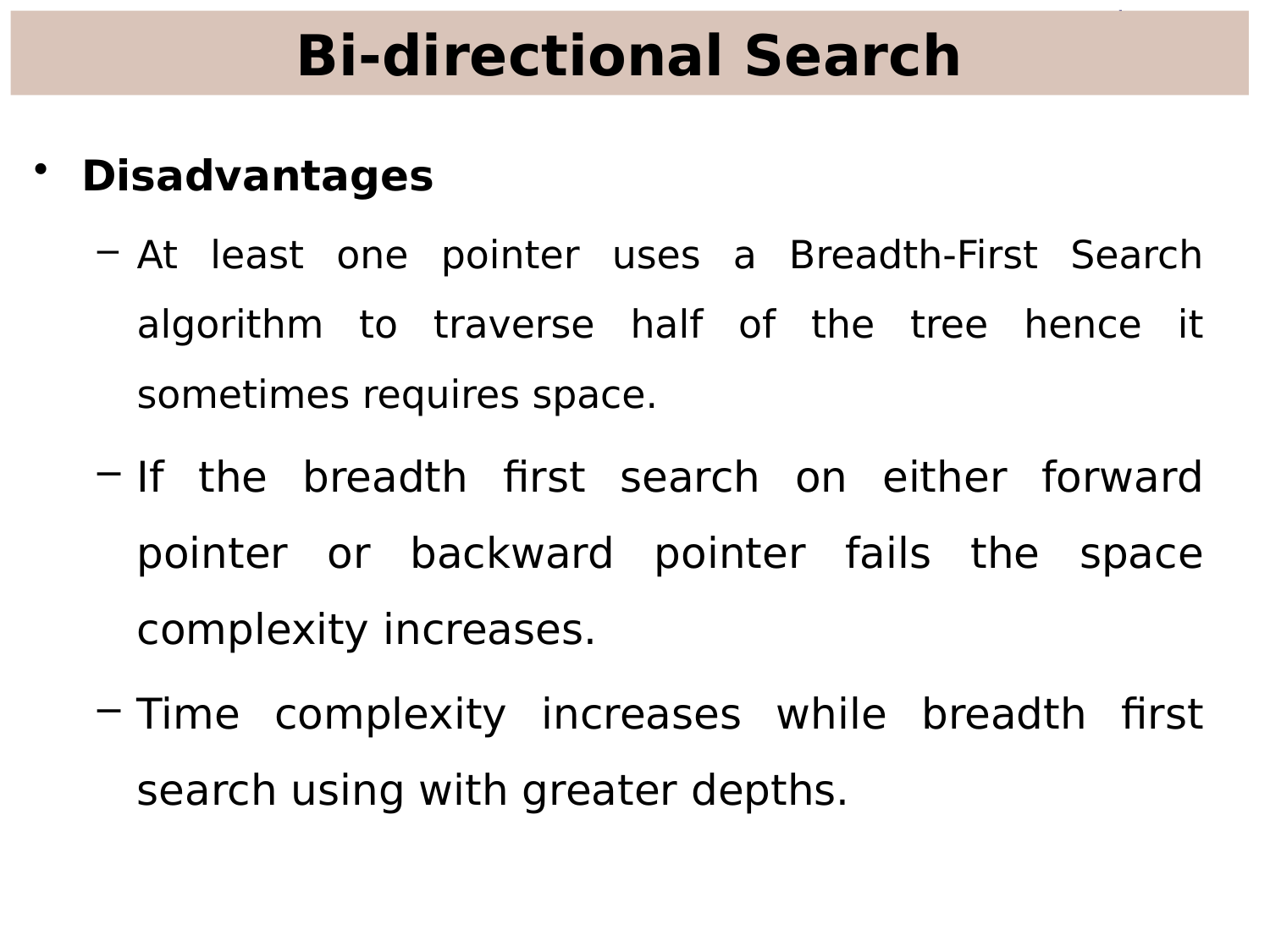

# Bi-directional Search
Disadvantages
At least one pointer uses a Breadth-First Search algorithm to traverse half of the tree hence it sometimes requires space.
If the breadth first search on either forward pointer or backward pointer fails the space complexity increases.
Time complexity increases while breadth first search using with greater depths.